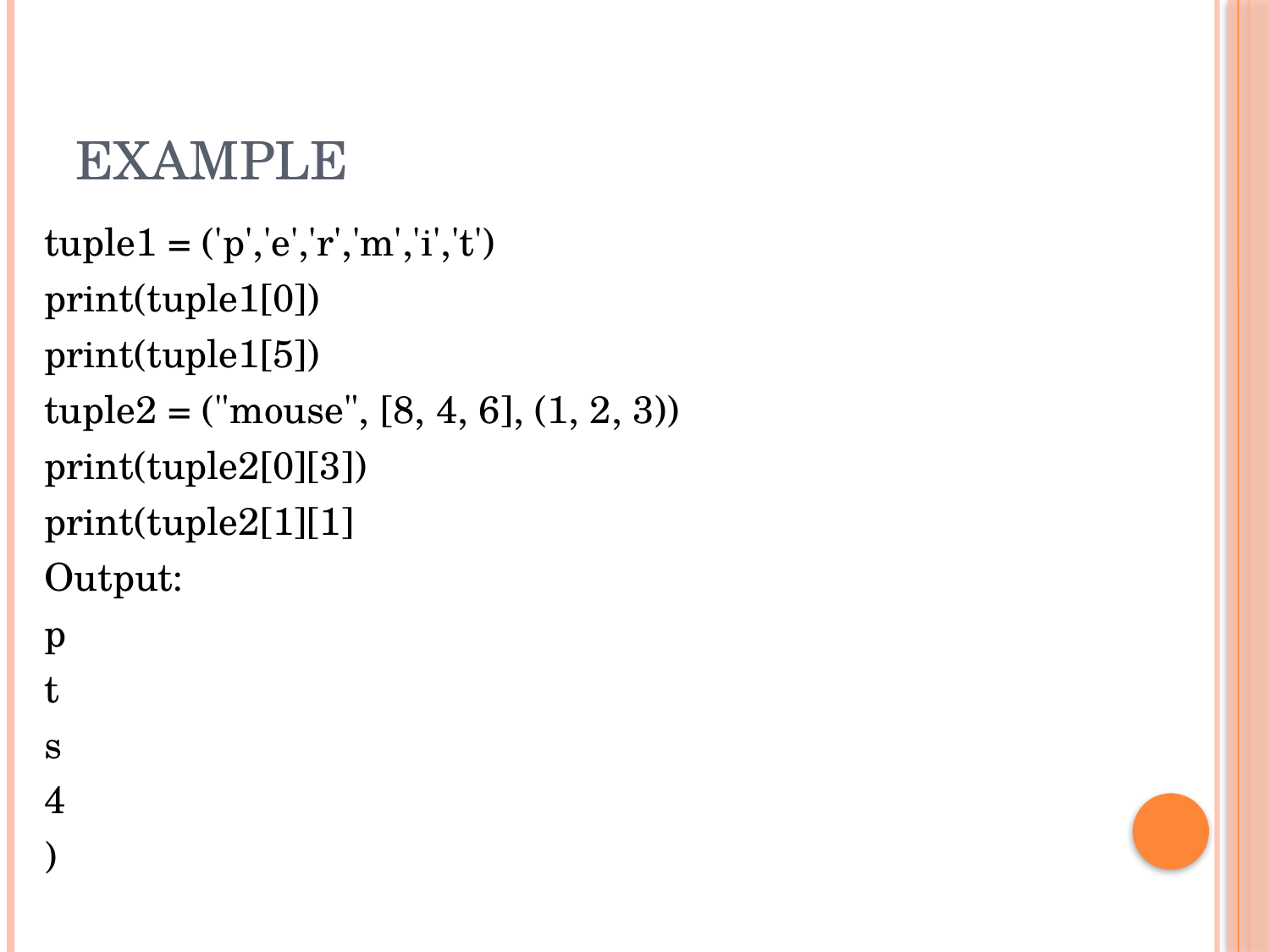

# Example
tuple1 = ('p','e','r','m','i','t')
print(tuple1[0])
print(tuple1[5])
tuple2 = ("mouse", [8, 4, 6], (1, 2, 3))
print(tuple2[0][3])
print(tuple2[1][1]
Output:
p
t
s
4
)